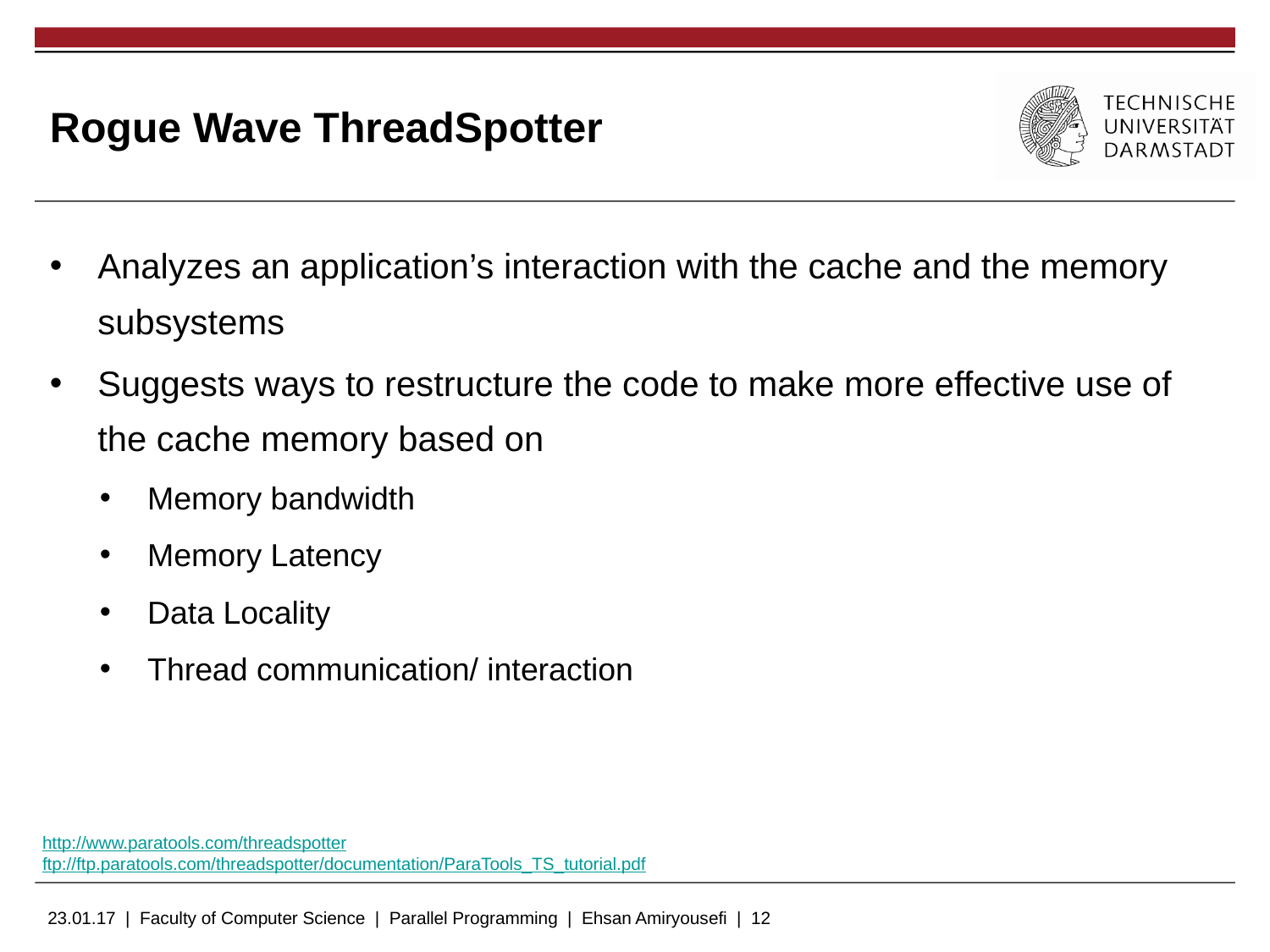

# Rogue Wave ThreadSpotter
Analyzes an application’s interaction with the cache and the memory subsystems
Suggests ways to restructure the code to make more effective use of the cache memory based on
Memory bandwidth
Memory Latency
Data Locality
Thread communication/ interaction

http://www.paratools.com/threadspotter
ftp://ftp.paratools.com/threadspotter/documentation/ParaTools_TS_tutorial.pdf